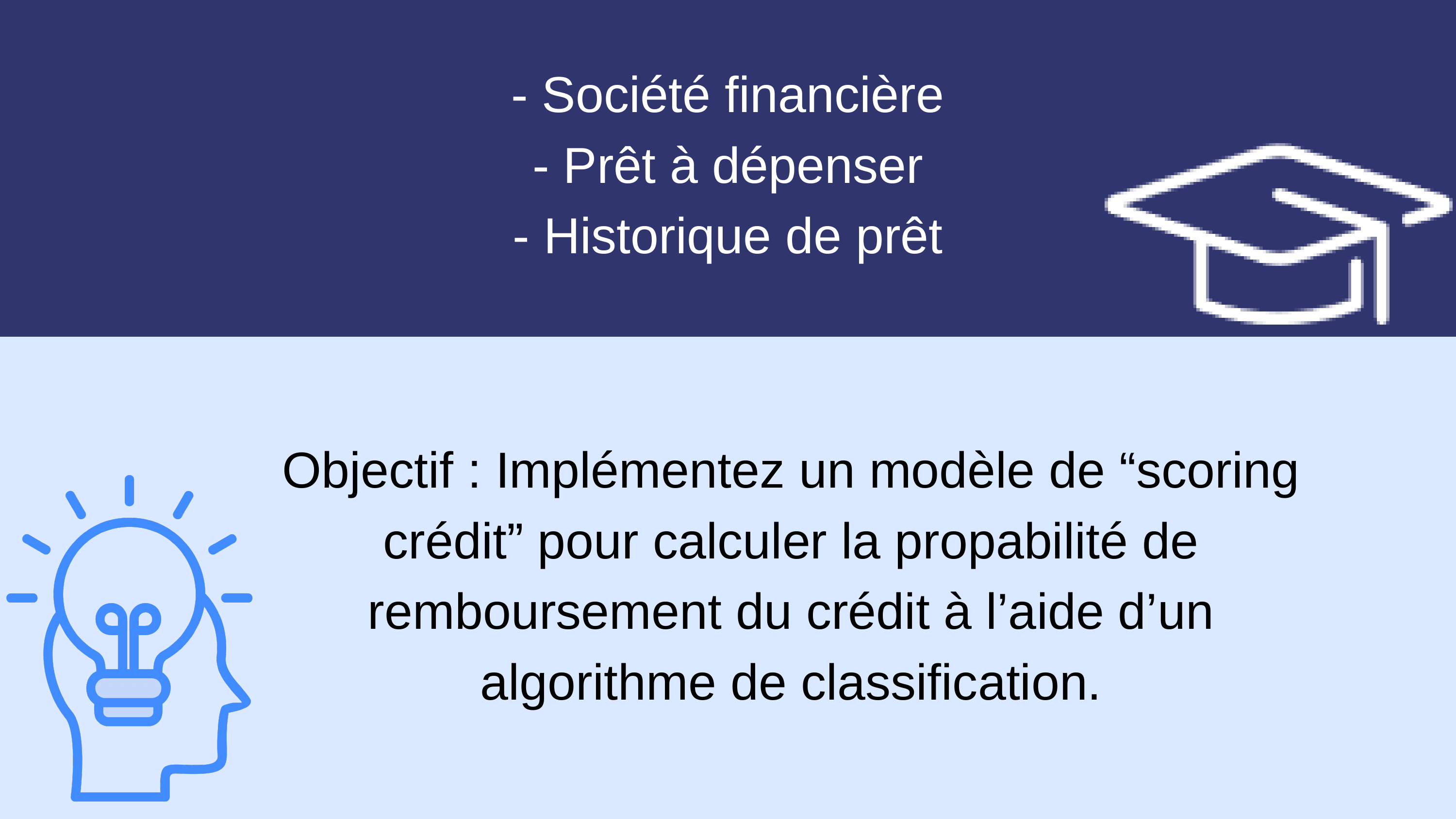

- Société financière
- Prêt à dépenser
- Historique de prêt

Objectif : Implémentez un modèle de “scoring crédit” pour calculer la propabilité de remboursement du crédit à l’aide d’un algorithme de classification.